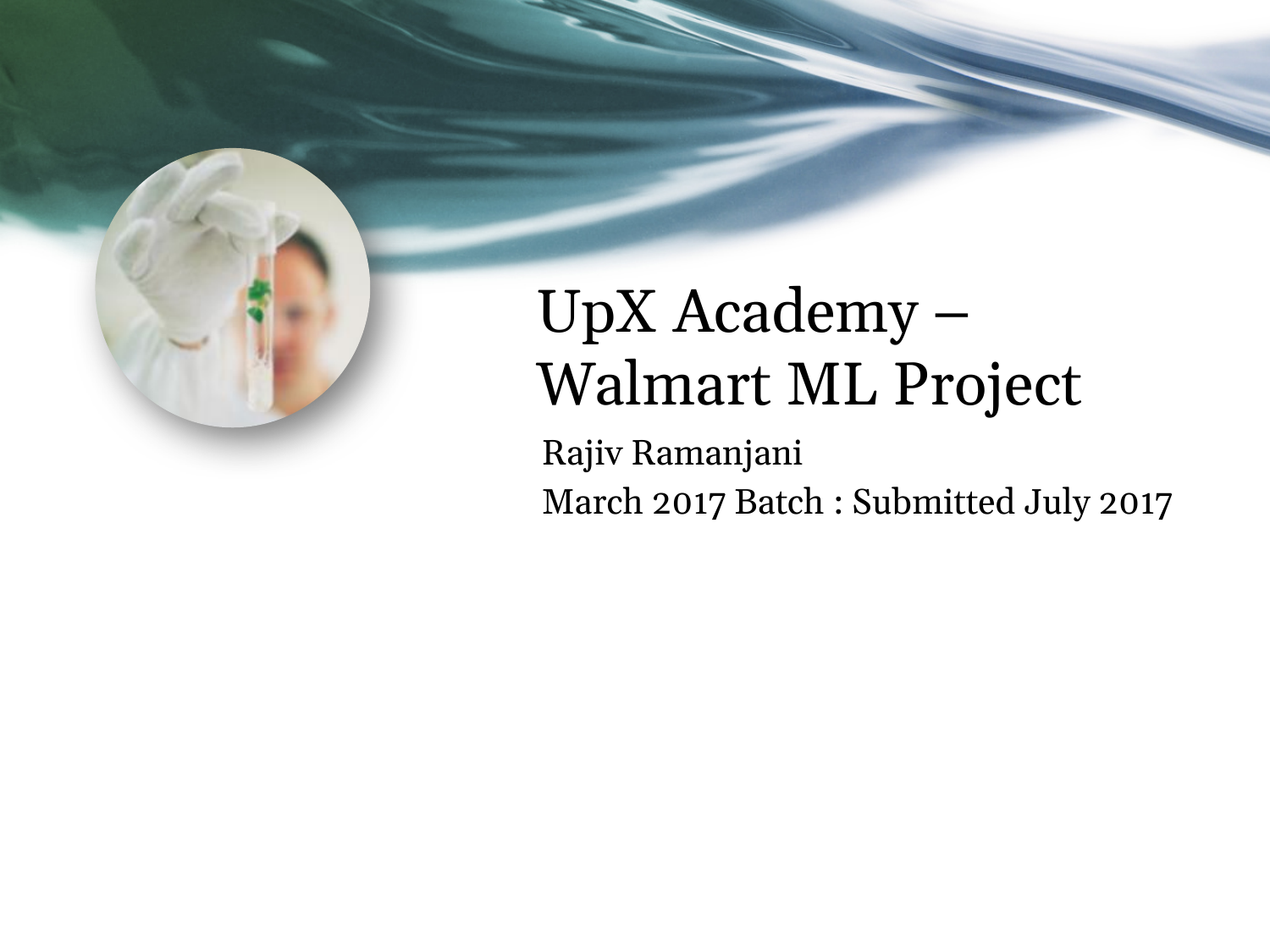

# UpX Academy – Walmart ML Project
Rajiv Ramanjani
March 2017 Batch : Submitted July 2017